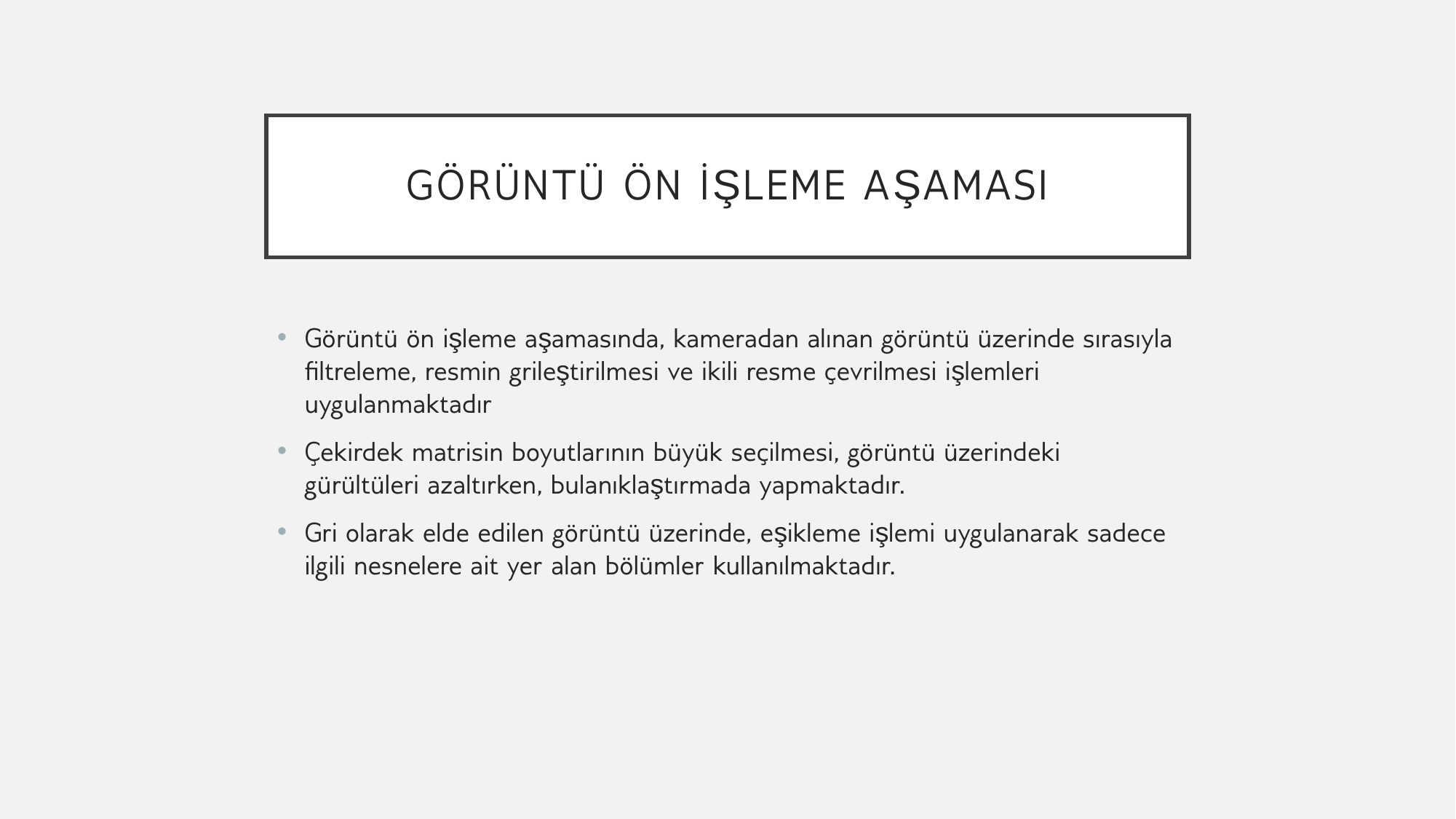

# Görüntü ön işleme aşaması
Görüntü ön işleme aşamasında, kameradan alınan görüntü üzerinde sırasıyla filtreleme, resmin grileştirilmesi ve ikili resme çevrilmesi işlemleri uygulanmaktadır
Çekirdek matrisin boyutlarının büyük seçilmesi, görüntü üzerindeki gürültüleri azaltırken, bulanıklaştırmada yapmaktadır.
Gri olarak elde edilen görüntü üzerinde, eşikleme işlemi uygulanarak sadece ilgili nesnelere ait yer alan bölümler kullanılmaktadır.